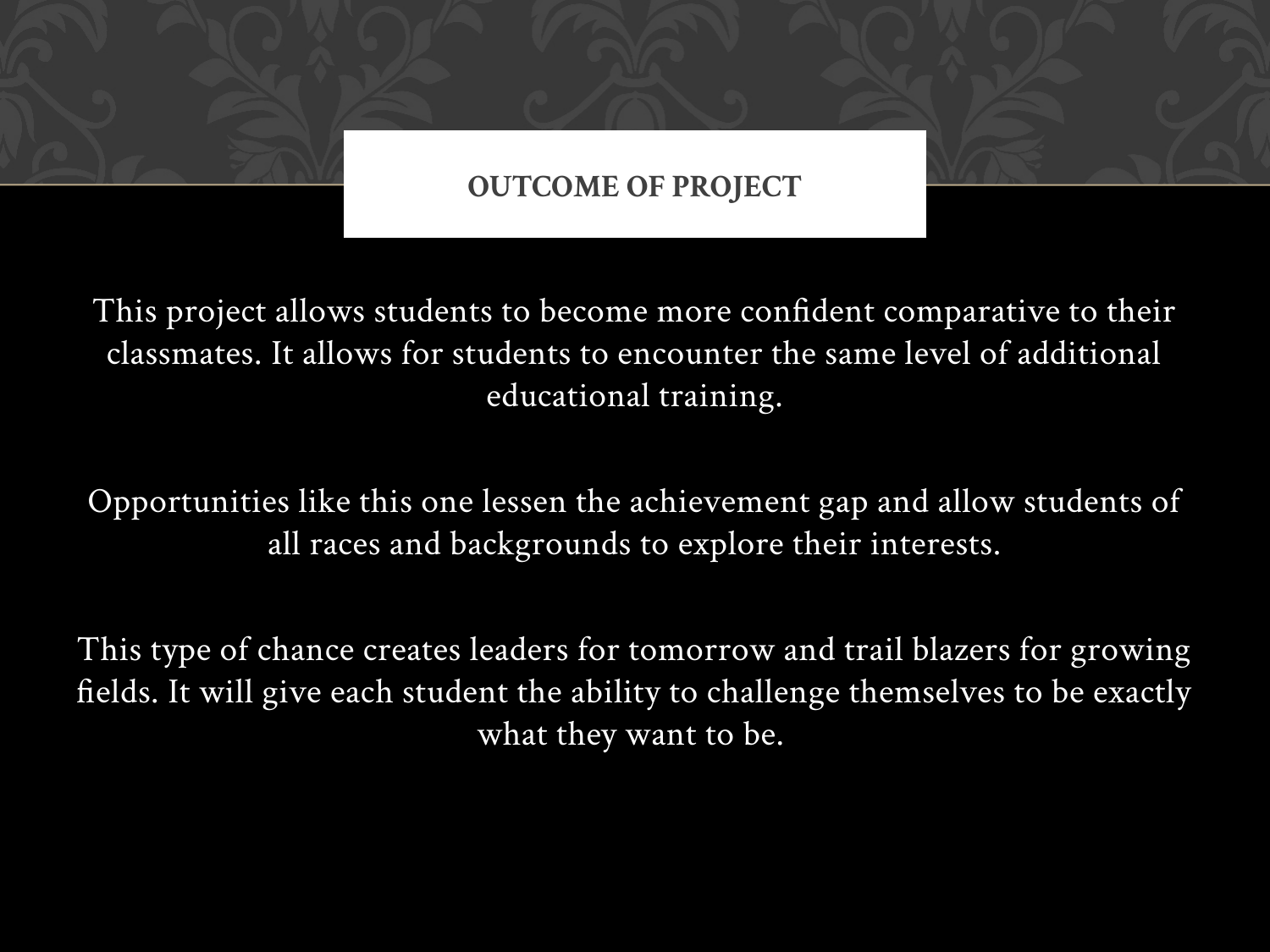

# Outcome of project
This project allows students to become more confident comparative to their classmates. It allows for students to encounter the same level of additional educational training.

Opportunities like this one lessen the achievement gap and allow students of all races and backgrounds to explore their interests.

This type of chance creates leaders for tomorrow and trail blazers for growing fields. It will give each student the ability to challenge themselves to be exactly what they want to be.